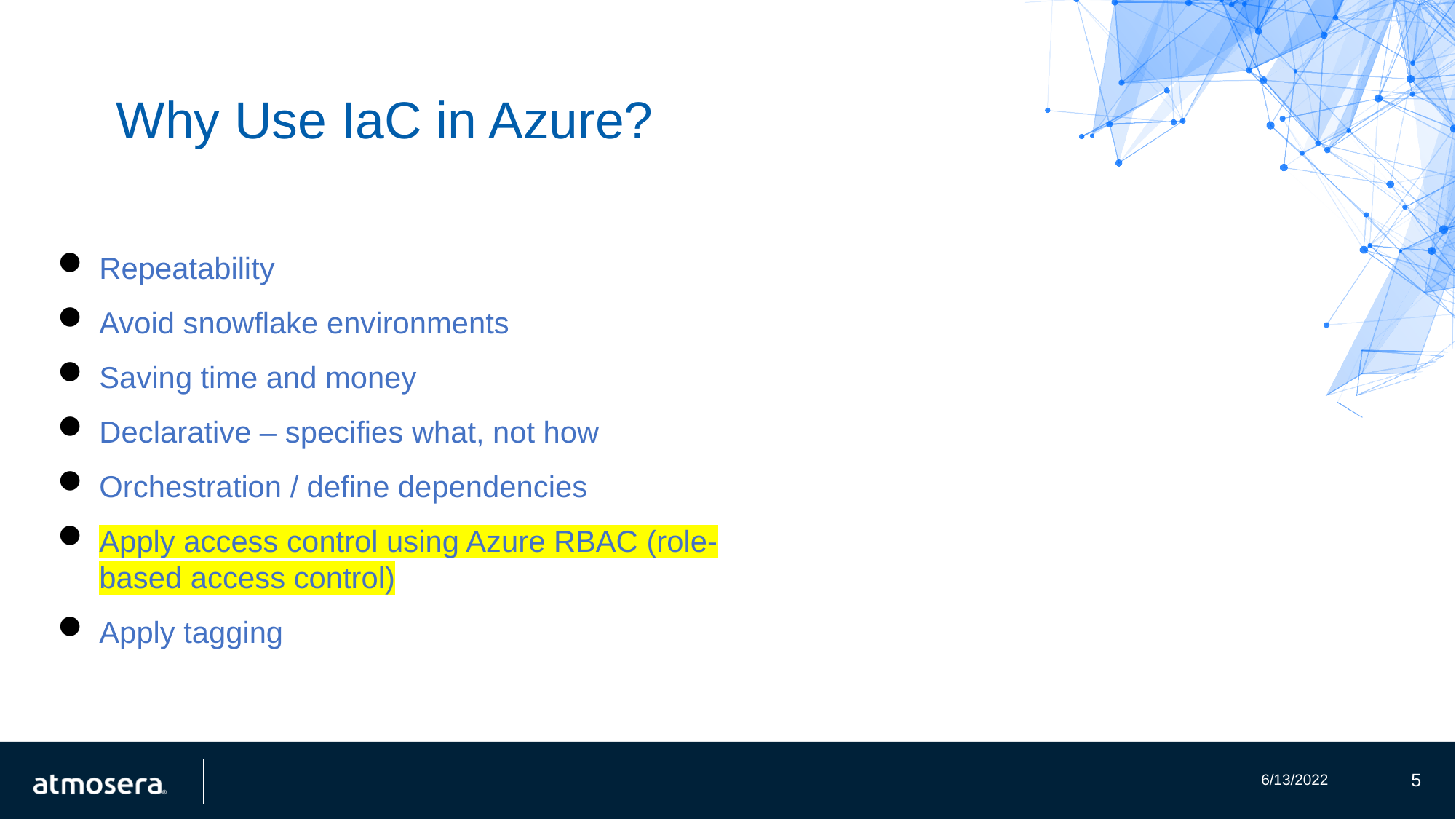

# Why Use IaC in Azure?
Repeatability
Avoid snowflake environments
Saving time and money
Declarative – specifies what, not how
Orchestration / define dependencies
Apply access control using Azure RBAC (role-based access control)
Apply tagging